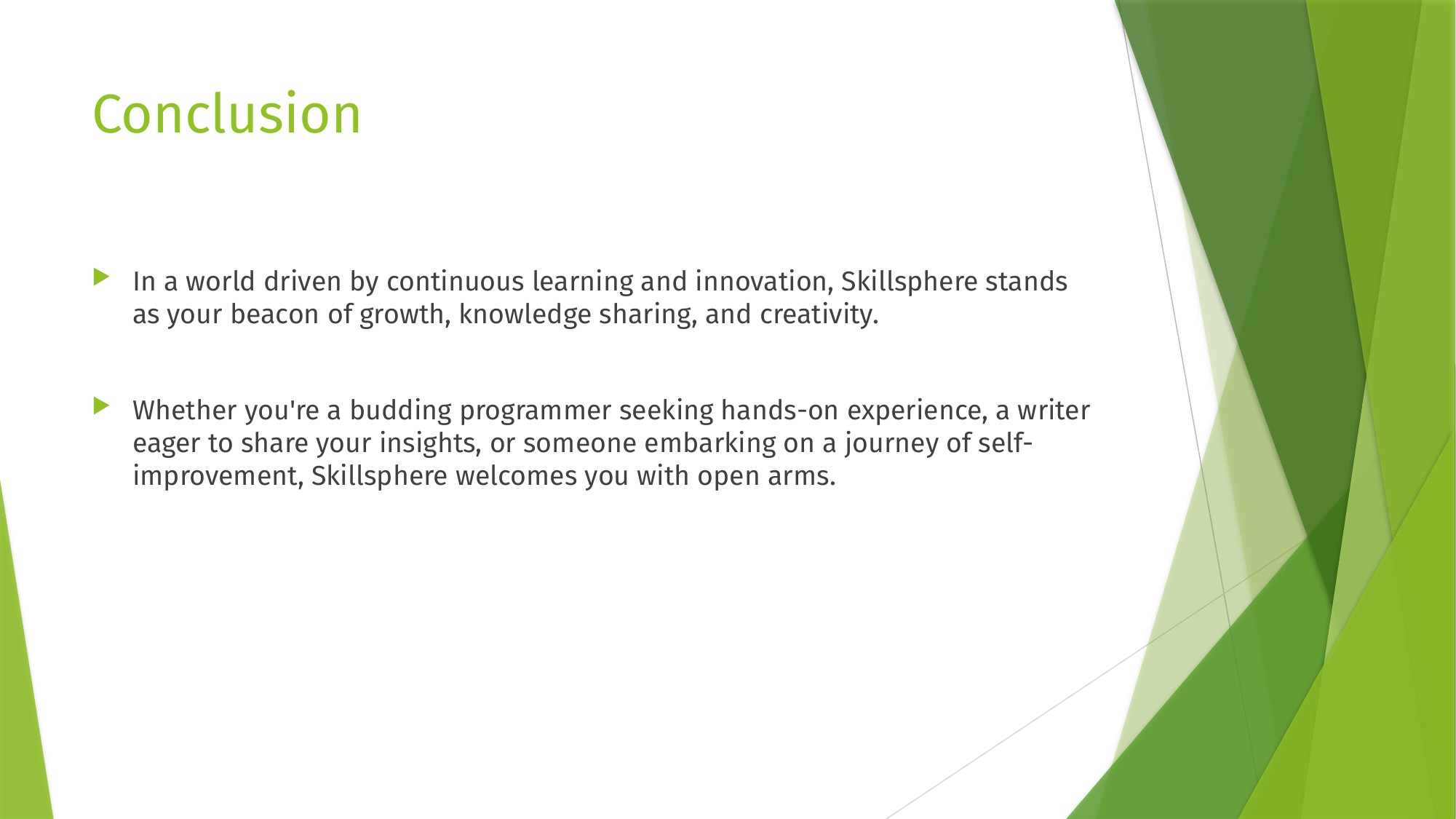

# Conclusion
In a world driven by continuous learning and innovation, Skillsphere stands as your beacon of growth, knowledge sharing, and creativity.

Whether you're a budding programmer seeking hands-on experience, a writer eager to share your insights, or someone embarking on a journey of self-improvement, Skillsphere welcomes you with open arms.